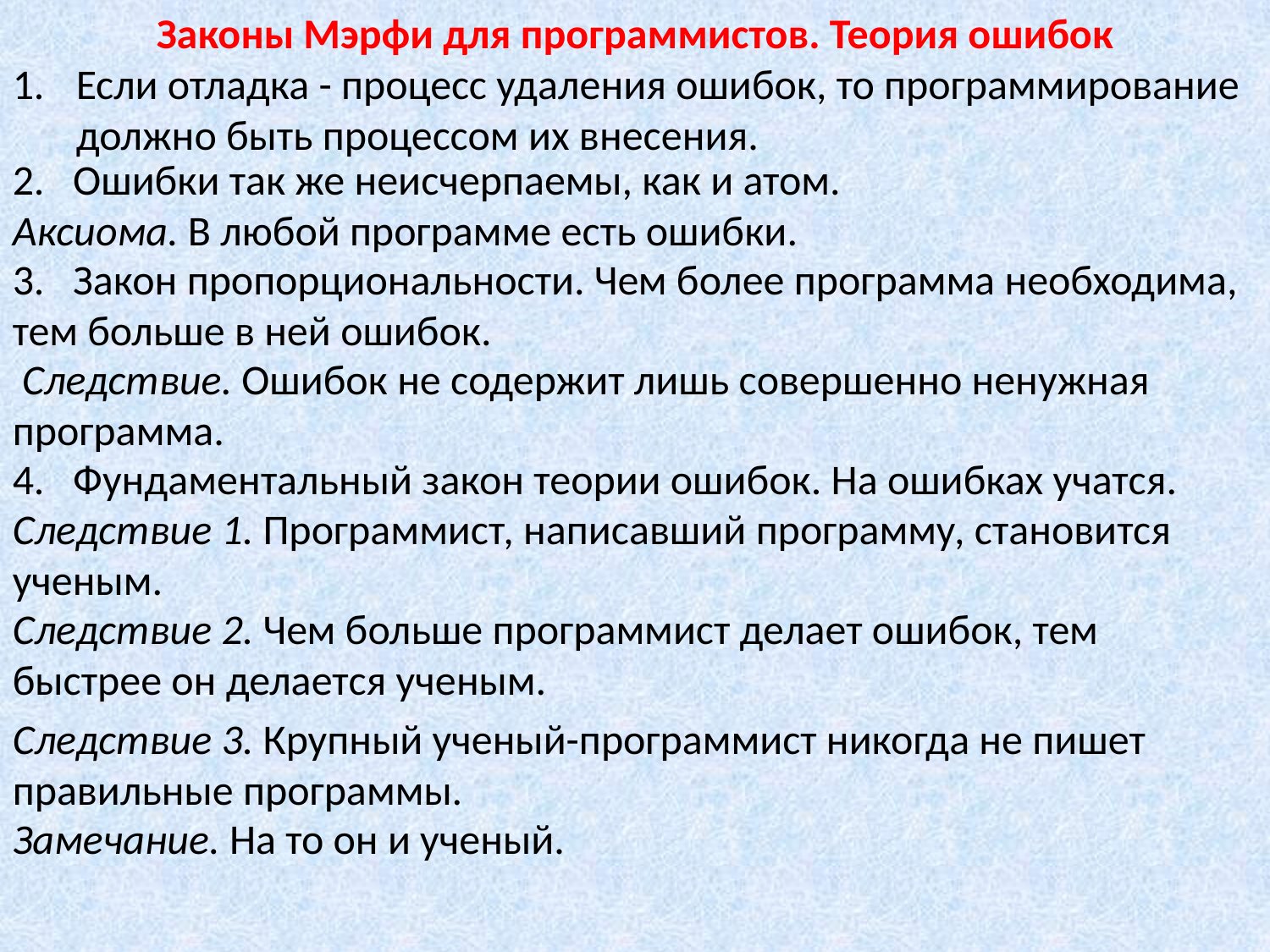

Законы Мэрфи для программистов. Теория ошибок
Если отладка - процесс удаления ошибок, то программирование должно быть процессом их внесения.
2.   Ошибки так же неисчерпаемы, как и атом.
Аксиома. В любой программе есть ошибки.
3.   Закон пропорциональности. Чем более программа необходима, тем больше в ней ошибок.
 Следствие. Ошибок не содержит лишь совершенно ненужная программа.
4.   Фундаментальный закон теории ошибок. На ошибках учатся.
Следствие 1. Программист, написавший программу, становится ученым.
Следствие 2. Чем больше программист делает ошибок, тем быстрее он делается ученым.
Следствие 3. Крупный ученый-программист никогда не пишет правильные программы.
Замечание. На то он и ученый.